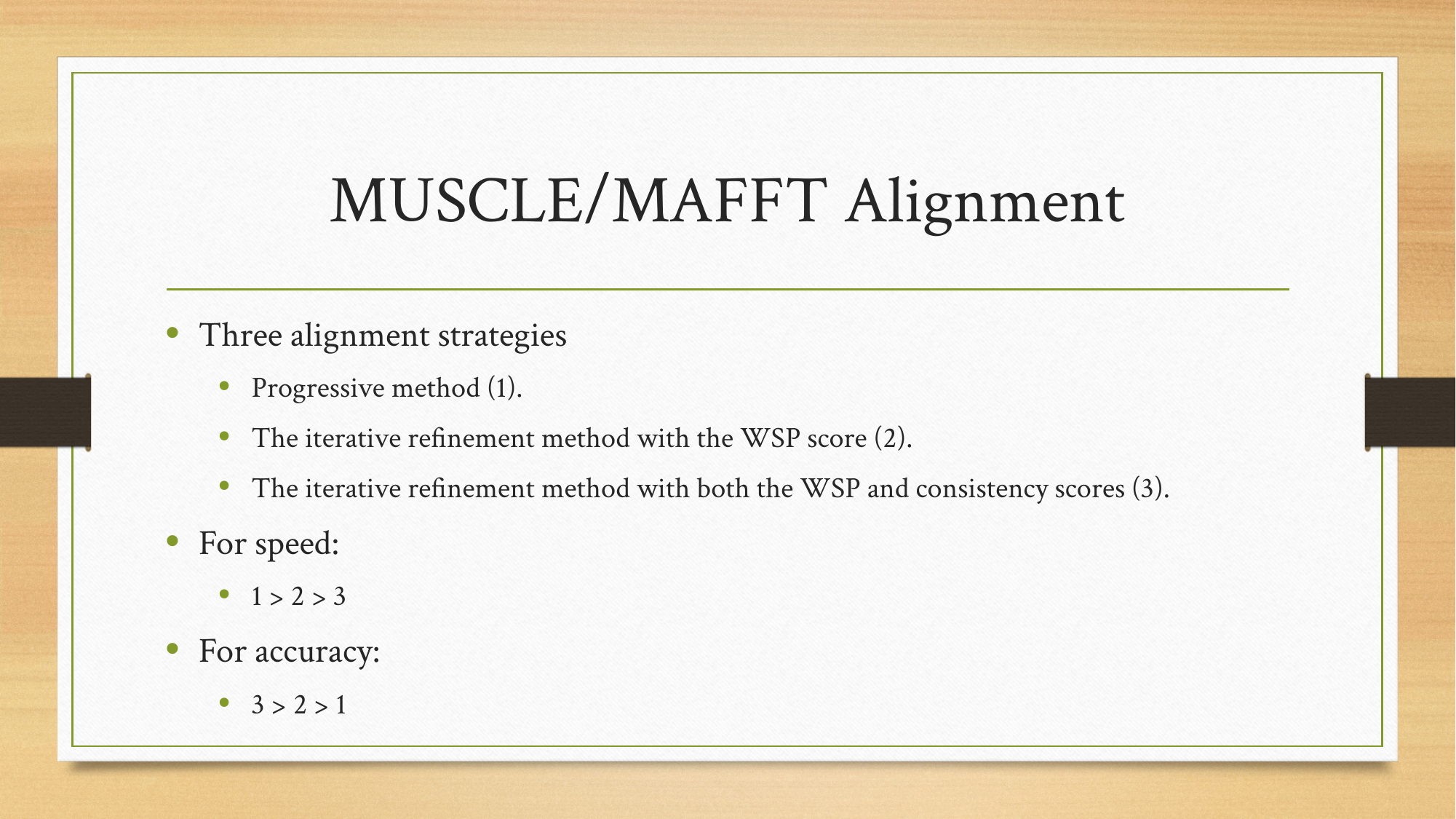

# MUSCLE/MAFFT Alignment
Three alignment strategies
Progressive method (1).
The iterative refinement method with the WSP score (2).
The iterative refinement method with both the WSP and consistency scores (3).
For speed:
1 > 2 > 3
For accuracy:
3 > 2 > 1